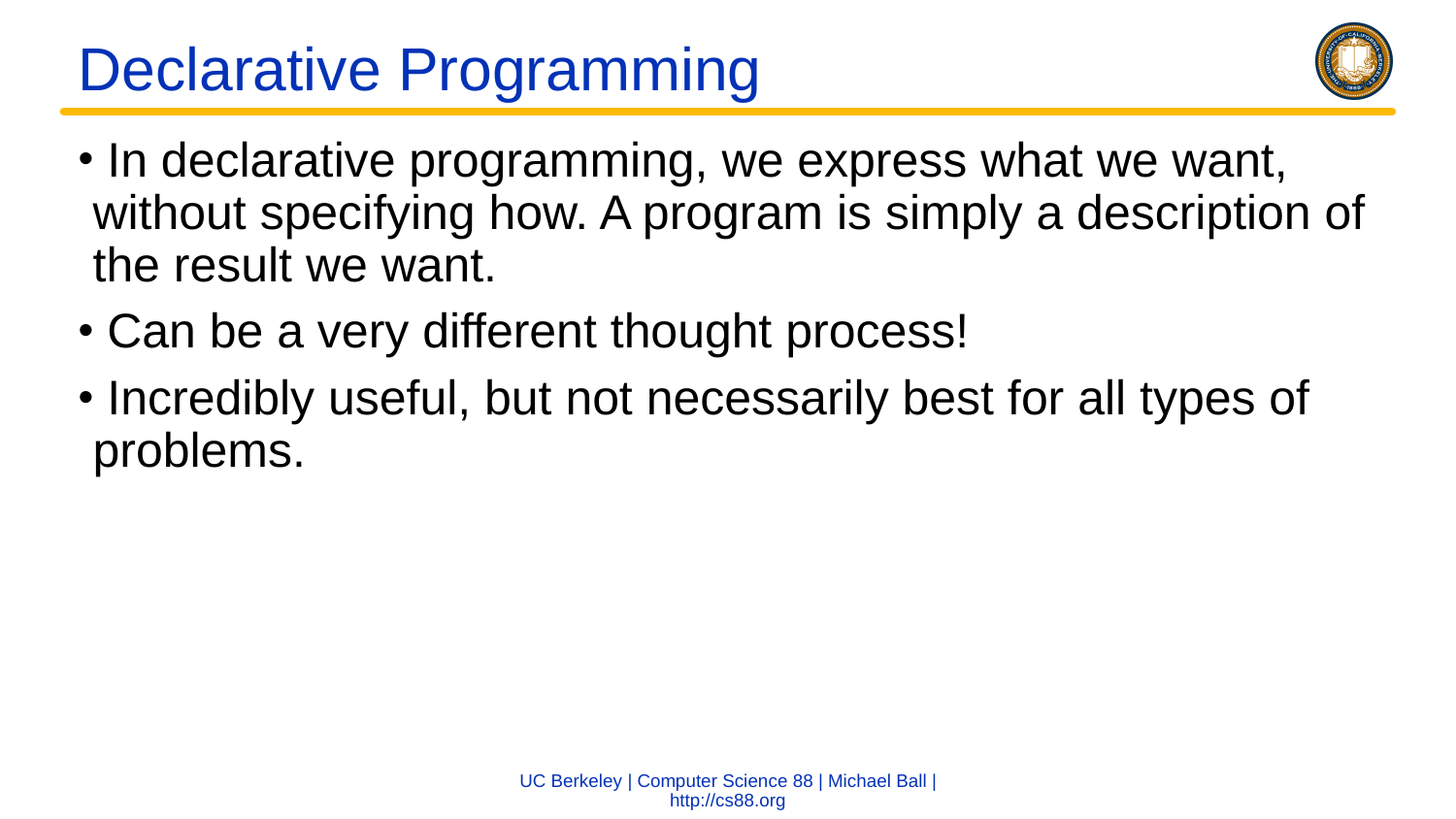

# Declarative Programming
 In declarative programming, we express what we want, without specifying how. A program is simply a description of the result we want.
 Can be a very different thought process!
 Incredibly useful, but not necessarily best for all types of problems.